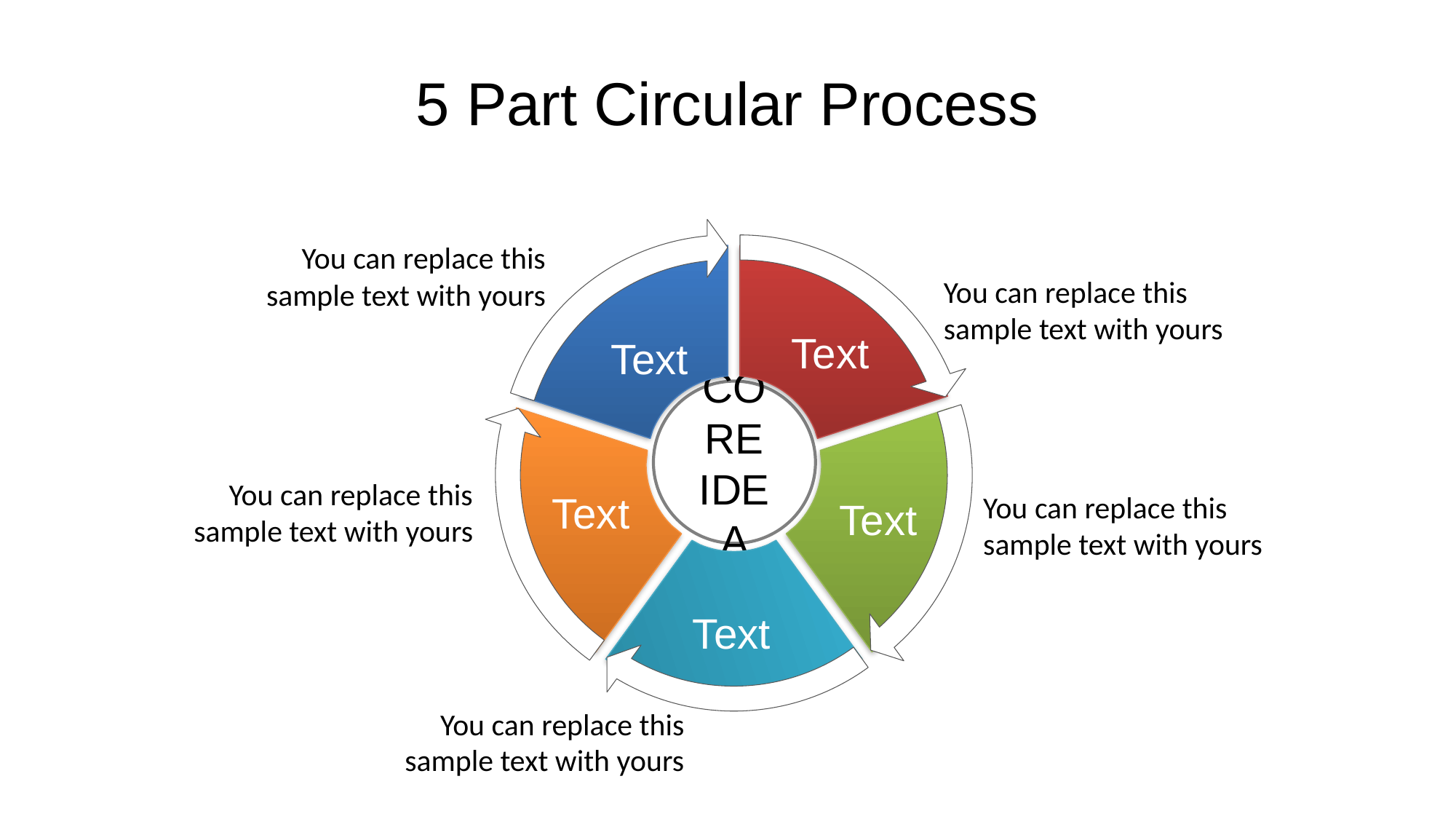

# 5 Part Circular Process

You can replace this sample text with yours
Text

You can replace this sample text with yours
Text
CORE IDEA

You can replace this sample text with yours
Text
You can replace this sample text with yours
Text

Text
You can replace this sample text with yours